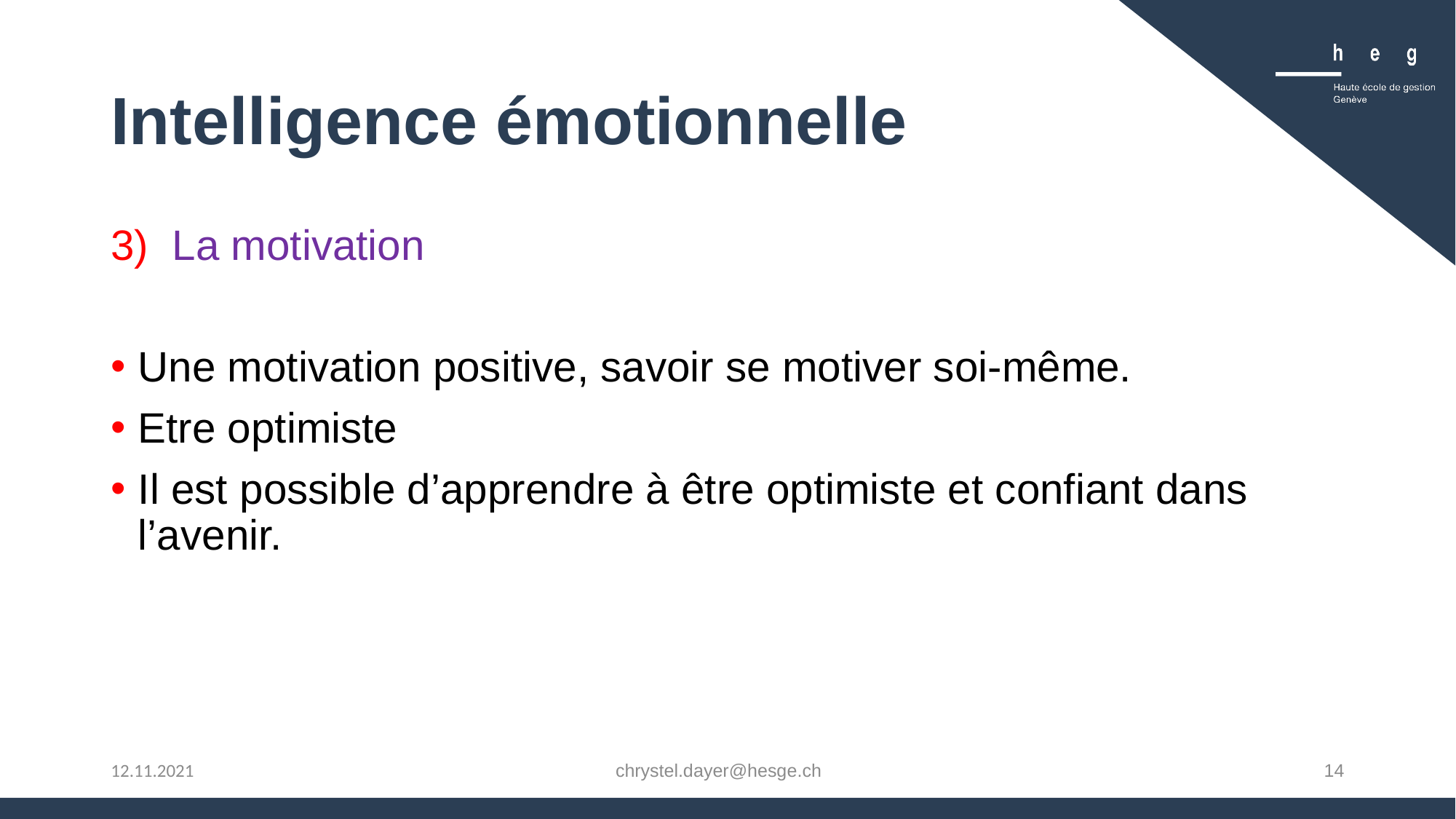

# Intelligence émotionnelle
La motivation

Une motivation positive, savoir se motiver soi-même.
Etre optimiste
Il est possible d’apprendre à être optimiste et confiant dans l’avenir.
chrystel.dayer@hesge.ch
14